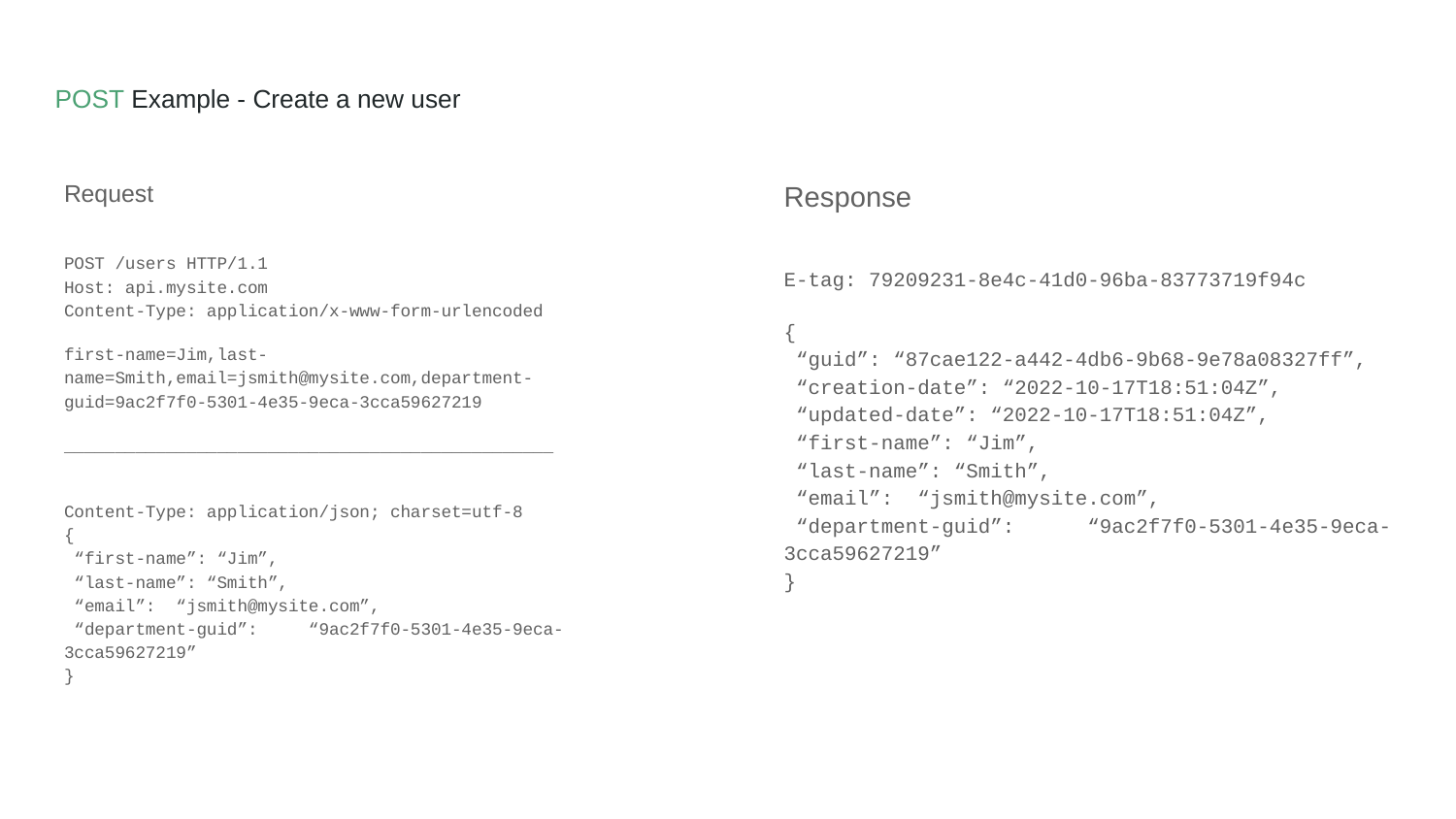

POST Example - Create a new user
Request
POST /users HTTP/1.1
Host: api.mysite.com
Content-Type: application/x-www-form-urlencoded
first-name=Jim,last-name=Smith,email=jsmith@mysite.com,department-guid=9ac2f7f0-5301-4e35-9eca-3cca59627219
________________________________________________
Content-Type: application/json; charset=utf-8
{
 “first-name”: “Jim”,
 “last-name”: “Smith”,
 “email”:  “jsmith@mysite.com”,
 “department-guid”:     “9ac2f7f0-5301-4e35-9eca-3cca59627219”
}
Response
E-tag: 79209231-8e4c-41d0-96ba-83773719f94c
{
 “guid”: “87cae122-a442-4db6-9b68-9e78a08327ff”,
 “creation-date”: “2022-10-17T18:51:04Z”,
 “updated-date”: “2022-10-17T18:51:04Z”,
 “first-name”: “Jim”,
 “last-name”: “Smith”,
 “email”:  “jsmith@mysite.com”,
 “department-guid”:      “9ac2f7f0-5301-4e35-9eca-3cca59627219”
}